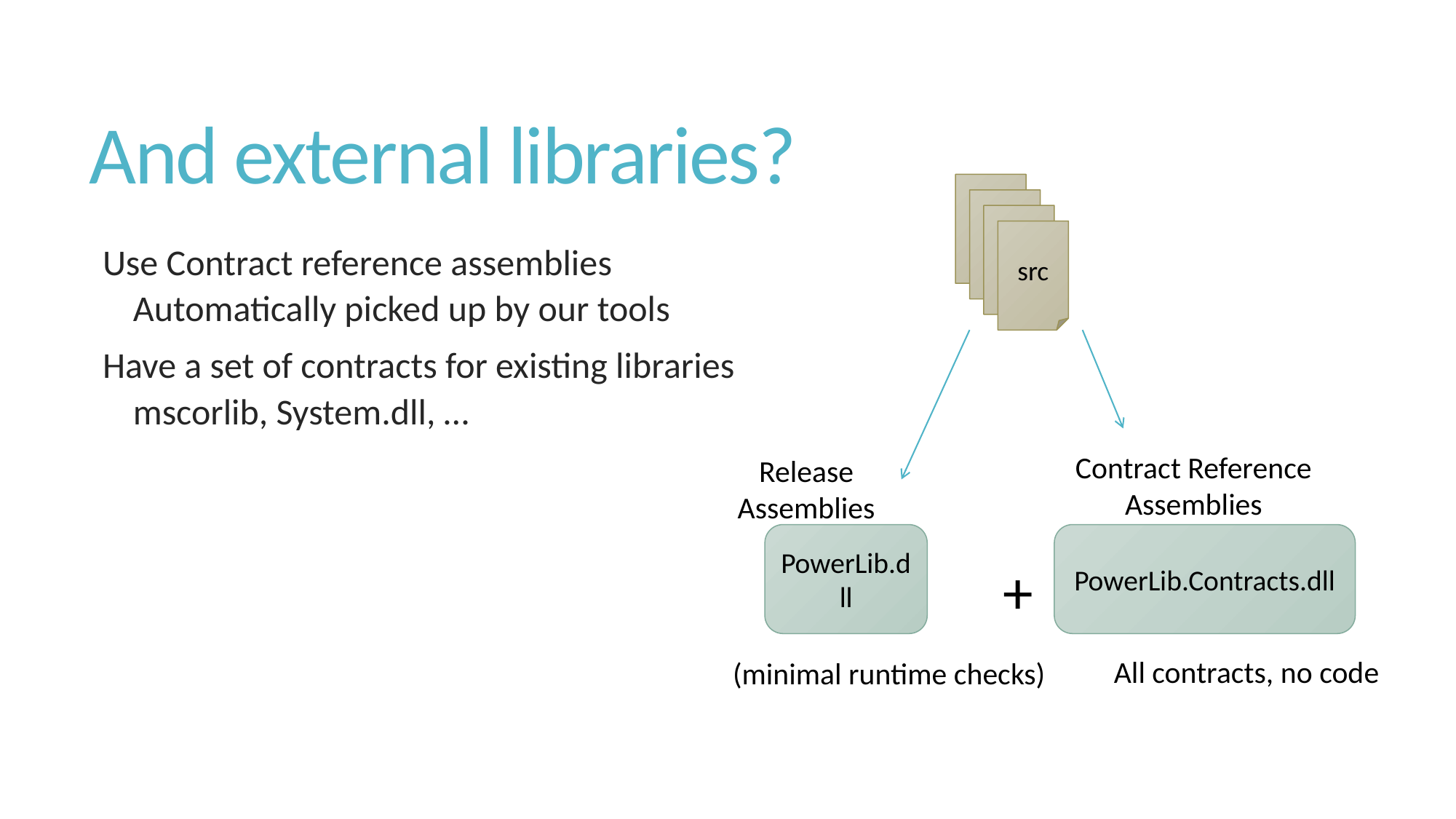

# And external libraries?
src
src
src
src
Contract Reference
Assemblies
Release
Assemblies
PowerLib.dll
PowerLib.Contracts.dll
+
All contracts, no code
 (minimal runtime checks)
Use Contract reference assemblies
Automatically picked up by our tools
Have a set of contracts for existing libraries
mscorlib, System.dll, …